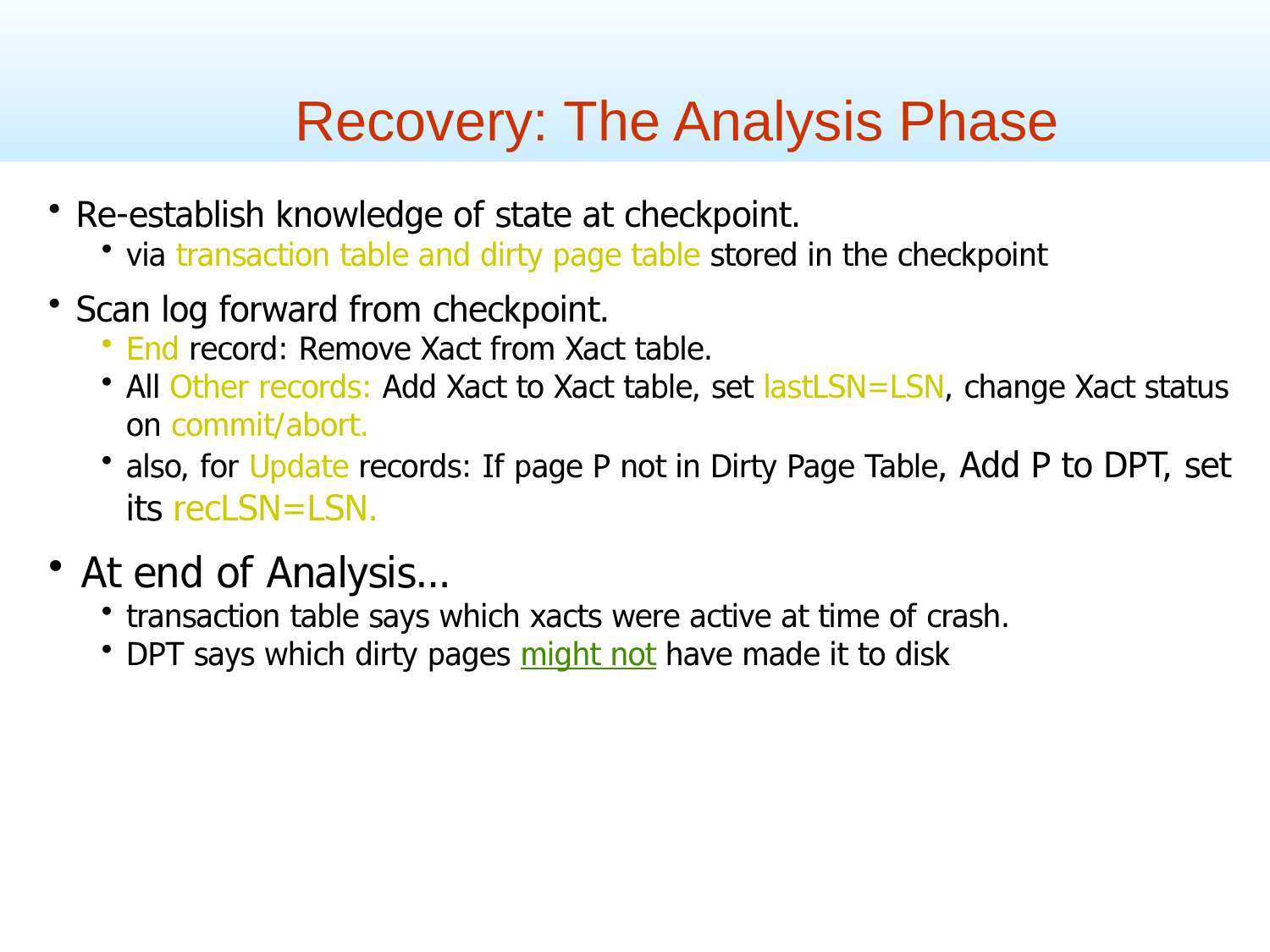

Recovery: The Analysis Phase
Re-establish knowledge of state at checkpoint.
via transaction table and dirty page table stored in the checkpoint
Scan log forward from checkpoint.
End record: Remove Xact from Xact table.
All Other records: Add Xact to Xact table, set lastLSN=LSN, change Xact status on commit/abort.
also, for Update records: If page P not in Dirty Page Table, Add P to DPT, set its recLSN=LSN.
At end of Analysis…
transaction table says which xacts were active at time of crash.
DPT says which dirty pages might not have made it to disk
22